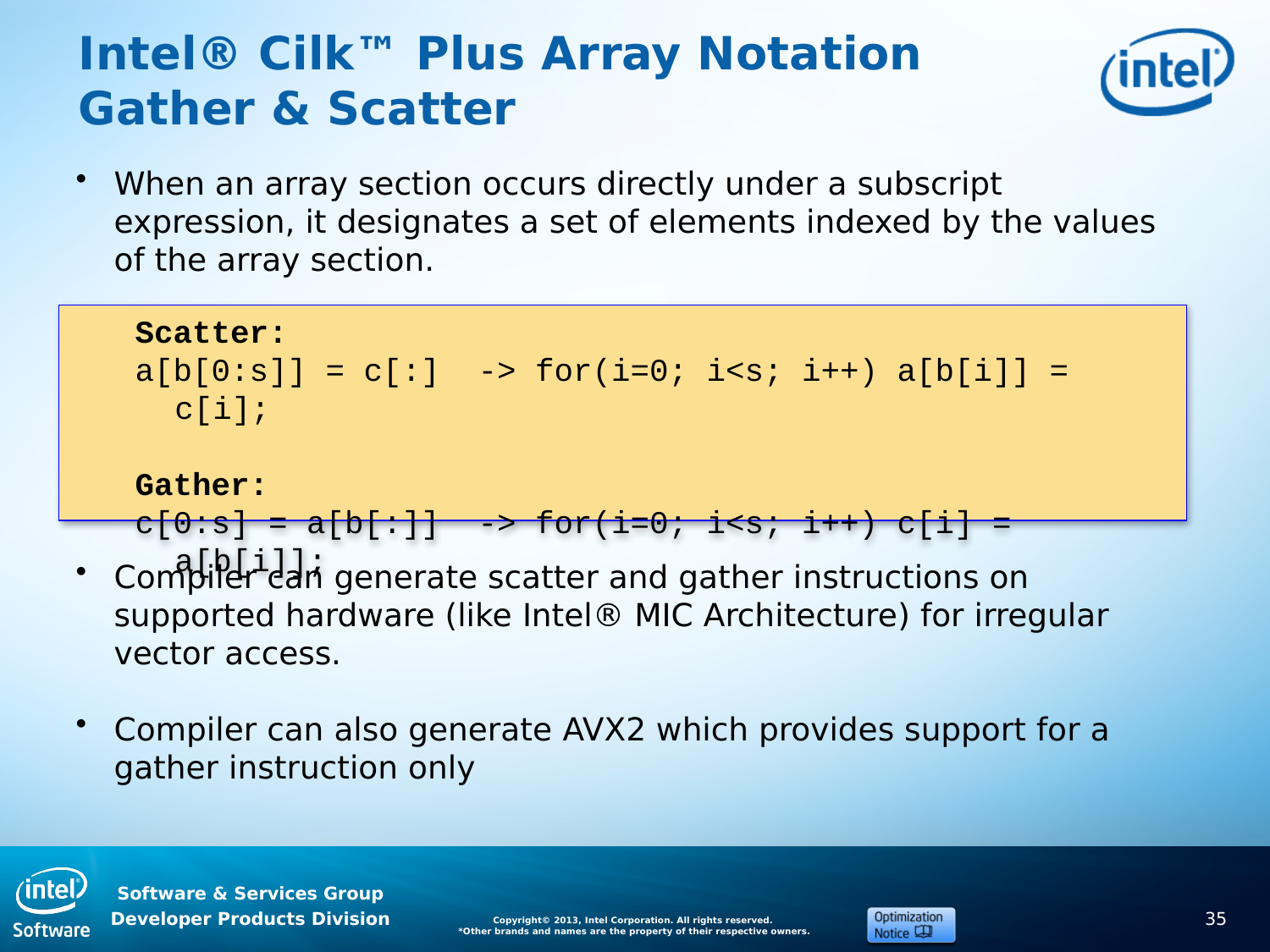

# Intel® Cilk™ Plus Array Notation Gather & Scatter
When an array section occurs directly under a subscript expression, it designates a set of elements indexed by the values of the array section.

Compiler can generate scatter and gather instructions on supported hardware (like Intel® MIC Architecture) for irregular vector access.

Compiler can also generate AVX2 which provides support for a gather instruction only

Scatter:
a[b[0:s]] = c[:]  -> for(i=0; i<s; i++) a[b[i]] = c[i];

Gather:
c[0:s] = a[b[:]]  -> for(i=0; i<s; i++) c[i] = a[b[i]];
35